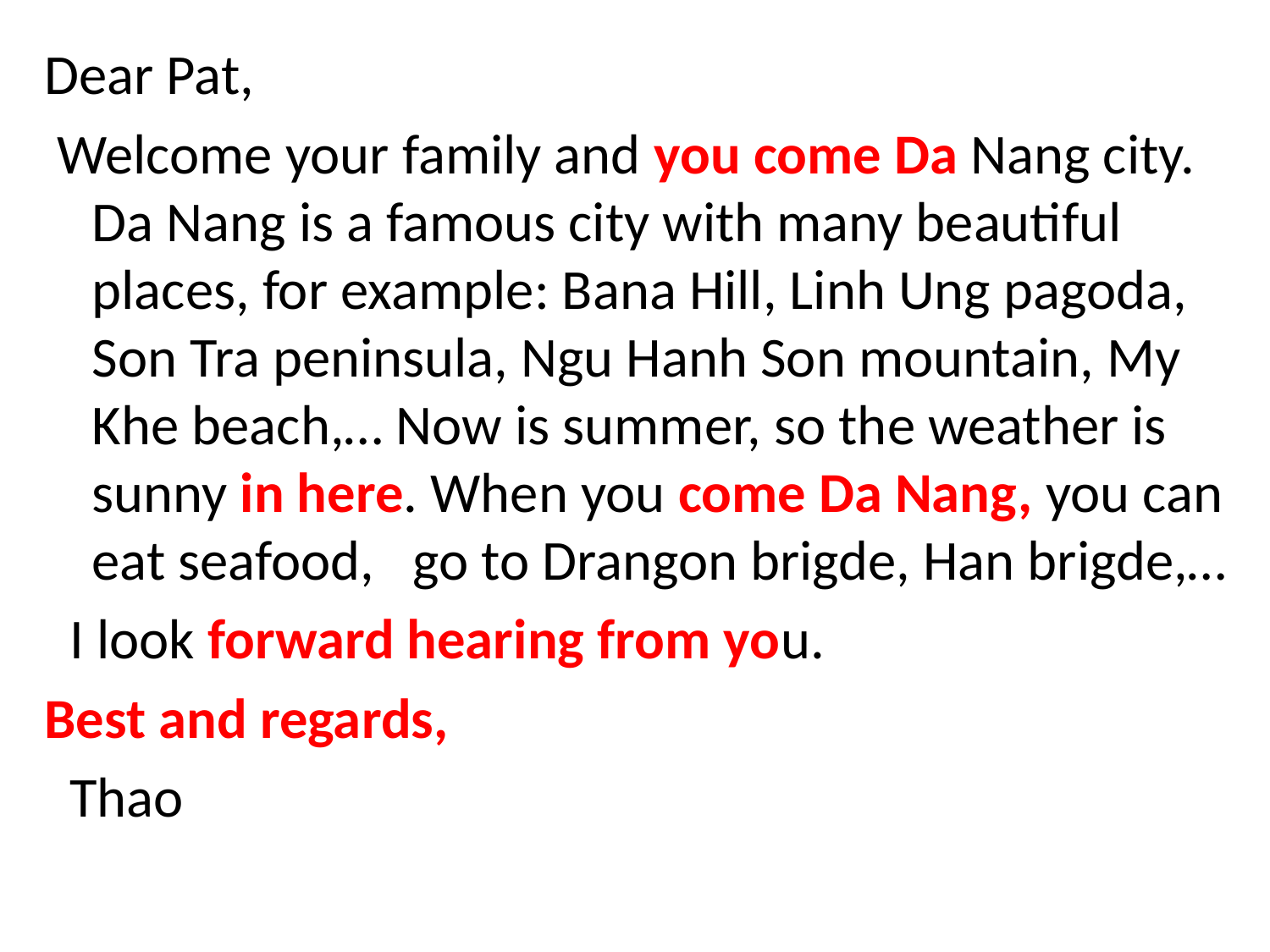

Dear Pat,
 Welcome your family and you come Da Nang city. Da Nang is a famous city with many beautiful places, for example: Bana Hill, Linh Ung pagoda, Son Tra peninsula, Ngu Hanh Son mountain, My Khe beach,… Now is summer, so the weather is sunny in here. When you come Da Nang, you can eat seafood,   go to Drangon brigde, Han brigde,…
  I look forward hearing from you.
Best and regards,
  Thao

#